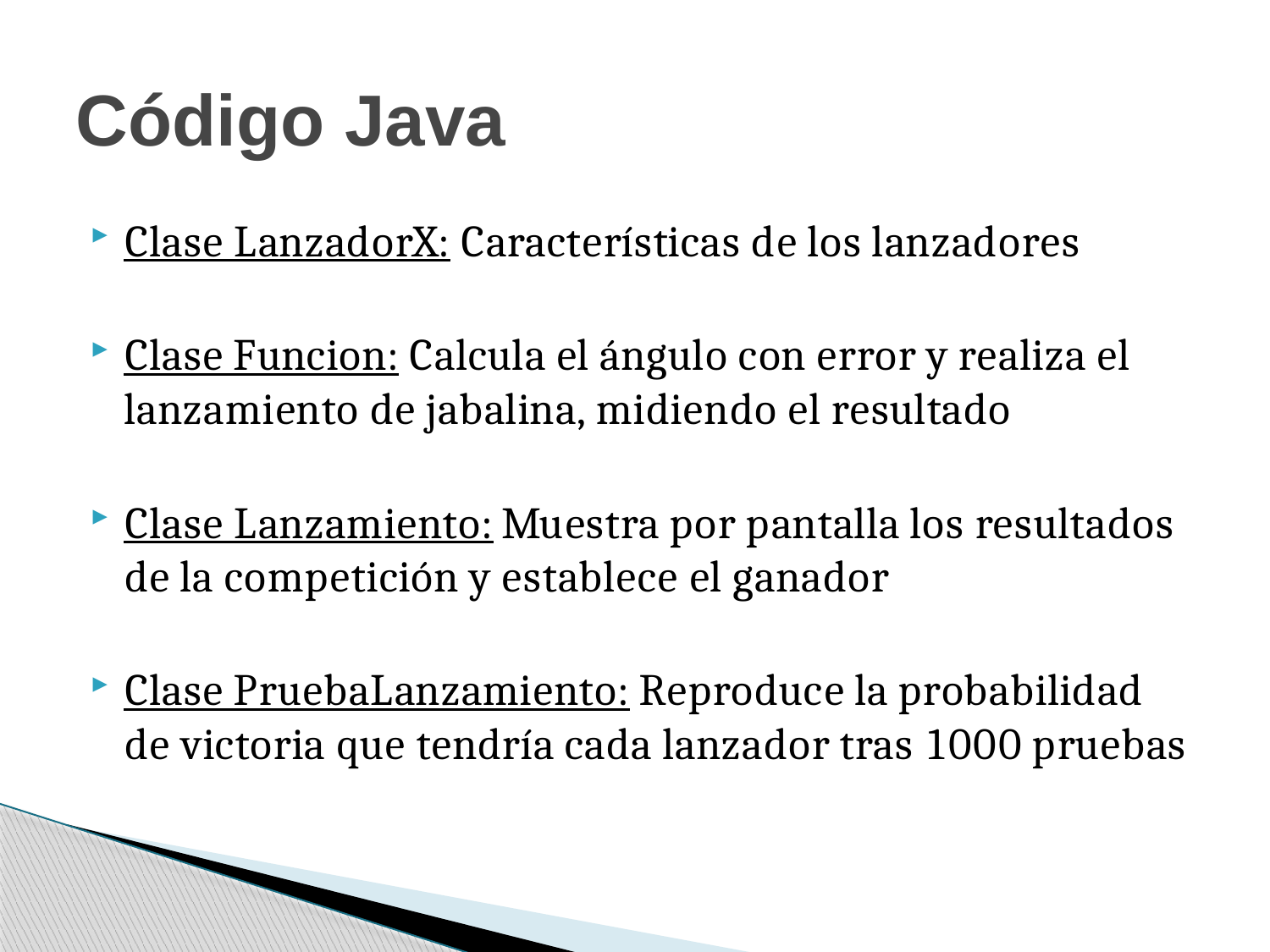

# Código Java
Clase LanzadorX: Características de los lanzadores
Clase Funcion: Calcula el ángulo con error y realiza el lanzamiento de jabalina, midiendo el resultado
Clase Lanzamiento: Muestra por pantalla los resultados de la competición y establece el ganador
Clase PruebaLanzamiento: Reproduce la probabilidad de victoria que tendría cada lanzador tras 1000 pruebas